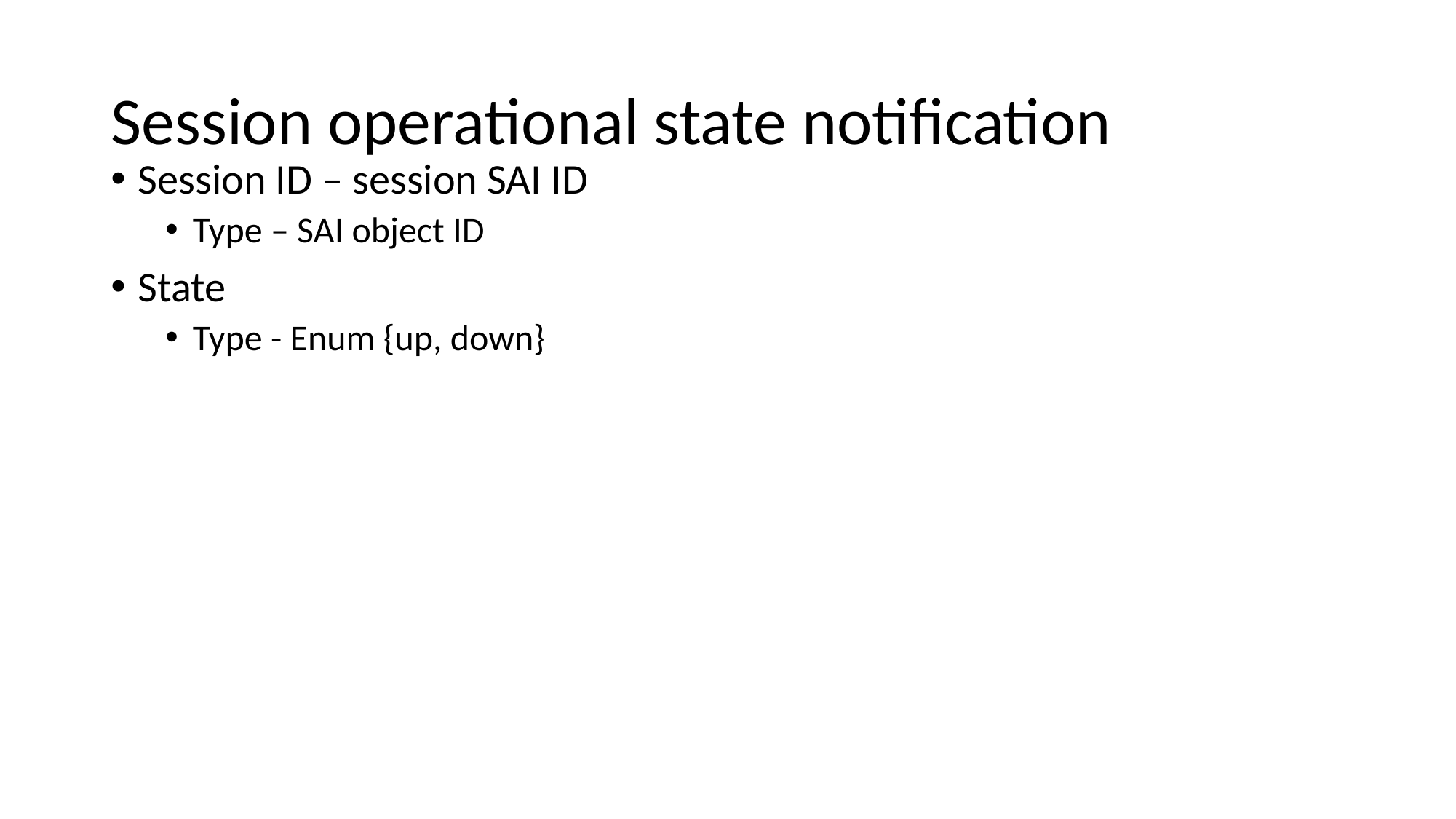

# Session operational state notification
Session ID – session SAI ID
Type – SAI object ID
State
Type - Enum {up, down}